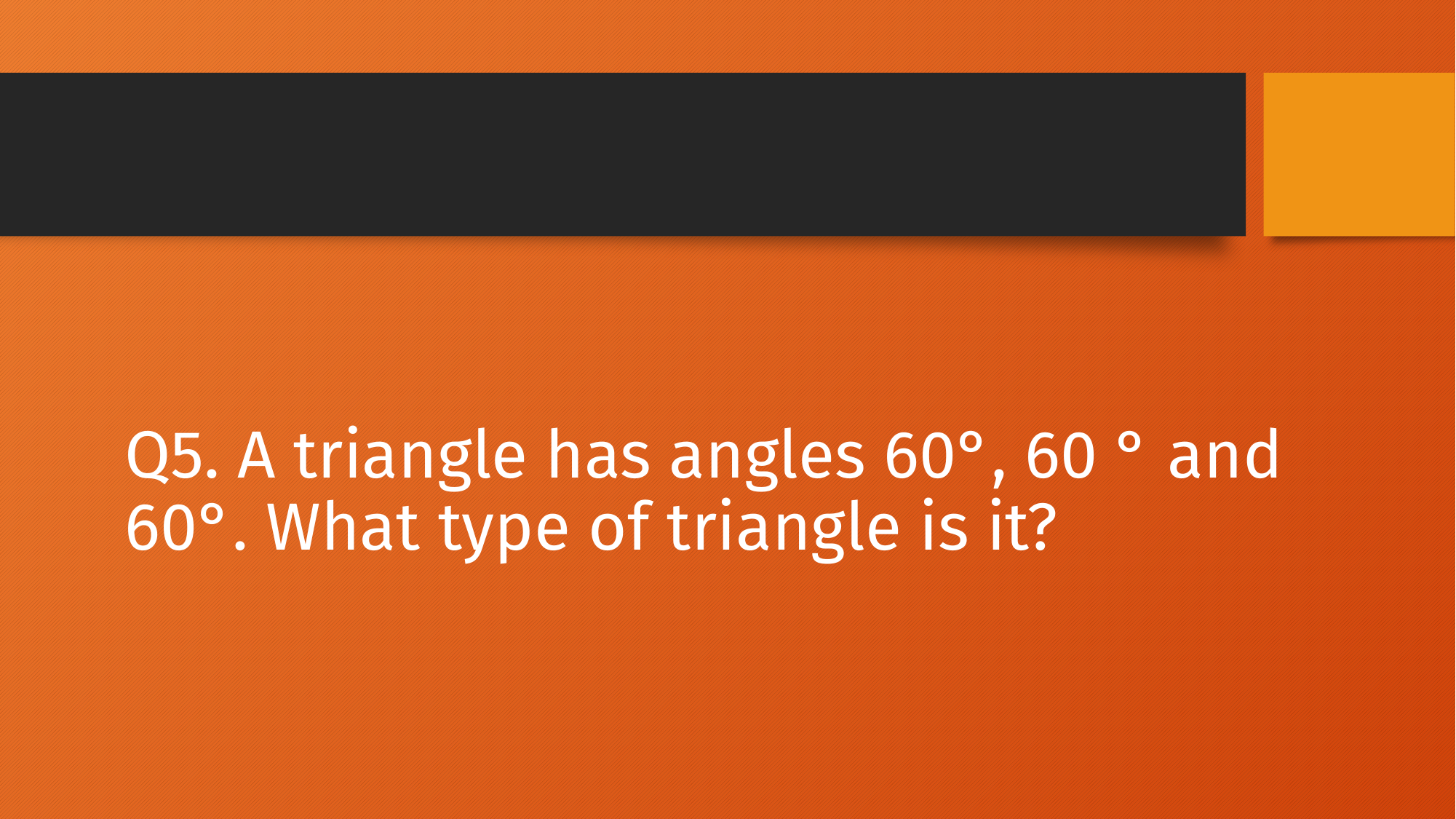

# Q5. A triangle has angles 60°, 60 ° and 60°. What type of triangle is it?